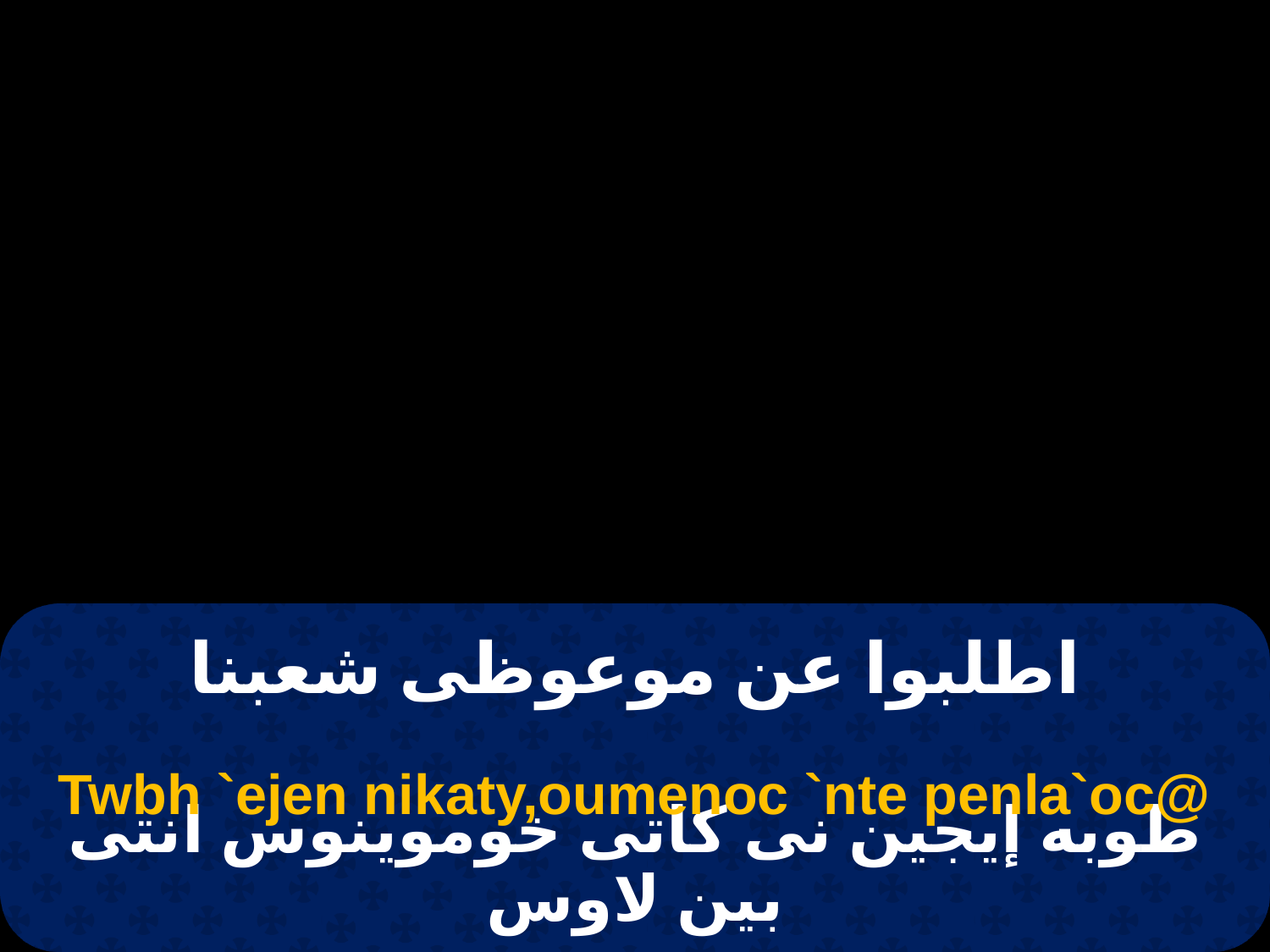

# اطلبوا عن موعوظى شعبنا
Twbh `ejen nikaty,oumenoc `nte penla`oc@
طوبه إيجين نى كاتى خوموينوس انتى بين لاوس